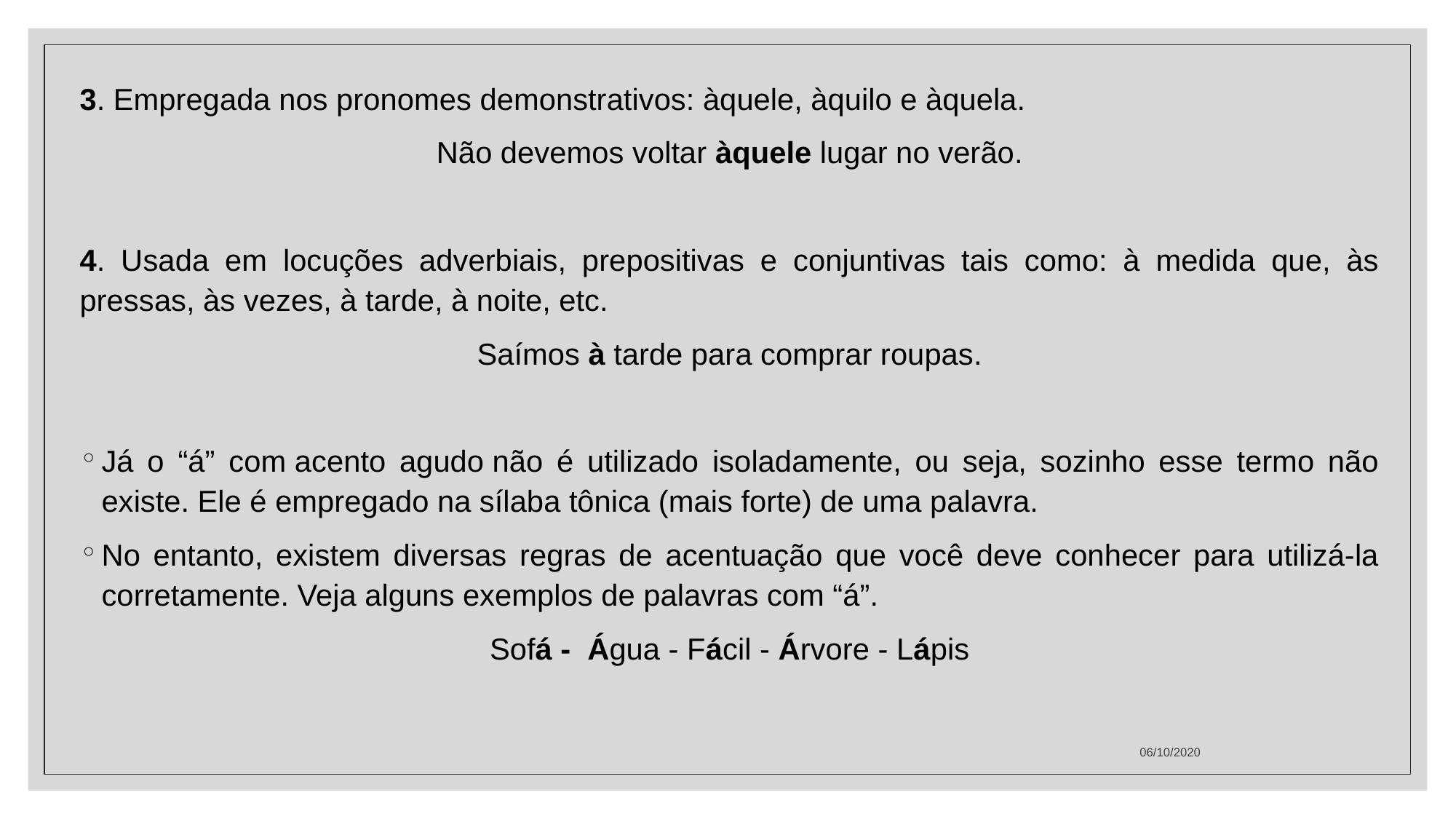

3. Empregada nos pronomes demonstrativos: àquele, àquilo e àquela.
Não devemos voltar àquele lugar no verão.

4. Usada em locuções adverbiais, prepositivas e conjuntivas tais como: à medida que, às pressas, às vezes, à tarde, à noite, etc.
Saímos à tarde para comprar roupas.

Já o “á” com acento agudo não é utilizado isoladamente, ou seja, sozinho esse termo não existe. Ele é empregado na sílaba tônica (mais forte) de uma palavra.
No entanto, existem diversas regras de acentuação que você deve conhecer para utilizá-la corretamente. Veja alguns exemplos de palavras com “á”.
Sofá -  Água - Fácil - Árvore - Lápis
06/10/2020